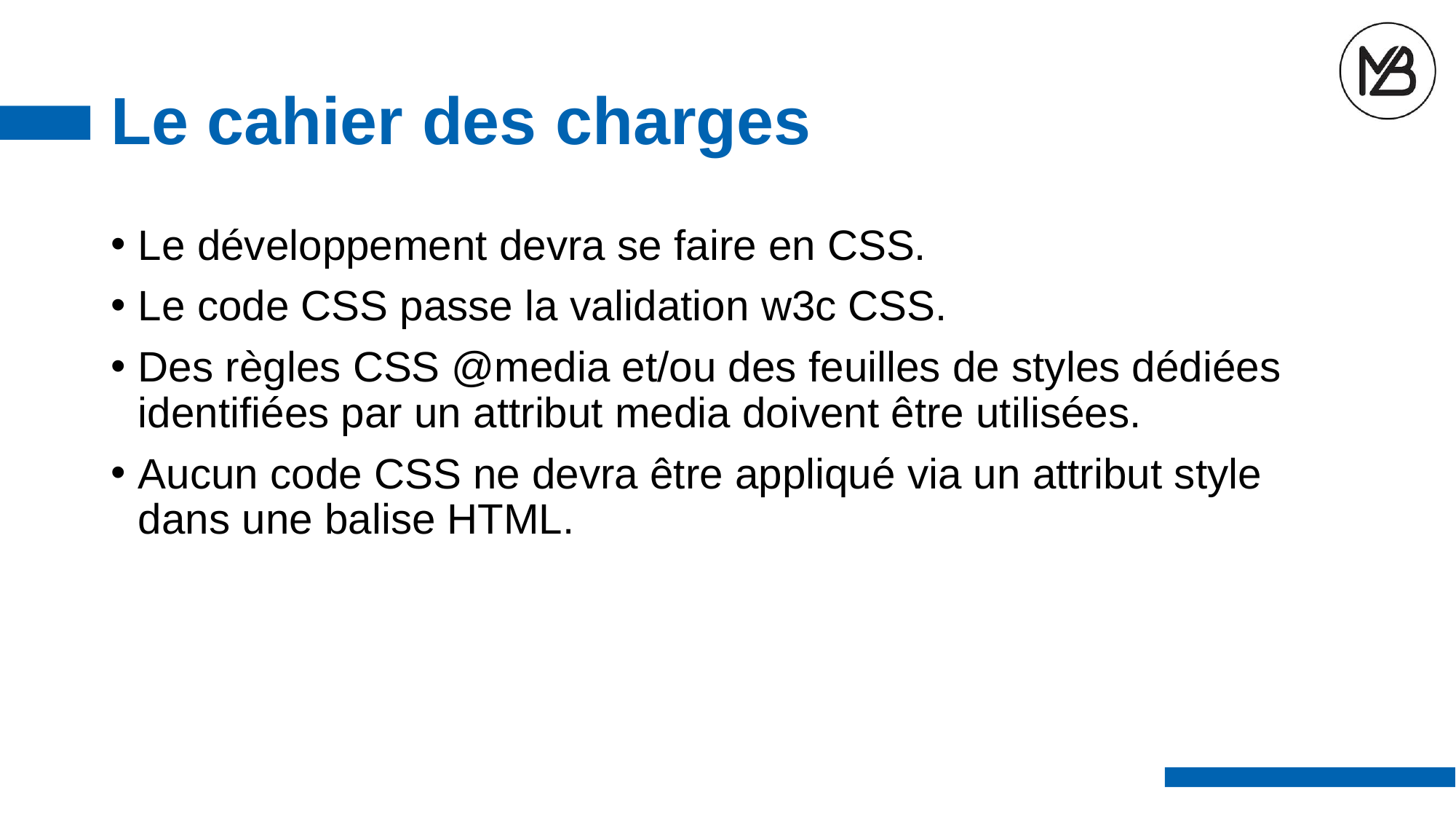

# Le cahier des charges
Le développement devra se faire en CSS.
Le code CSS passe la validation w3c CSS.
Des règles CSS @media et/ou des feuilles de styles dédiées identifiées par un attribut media doivent être utilisées.
Aucun code CSS ne devra être appliqué via un attribut style dans une balise HTML.